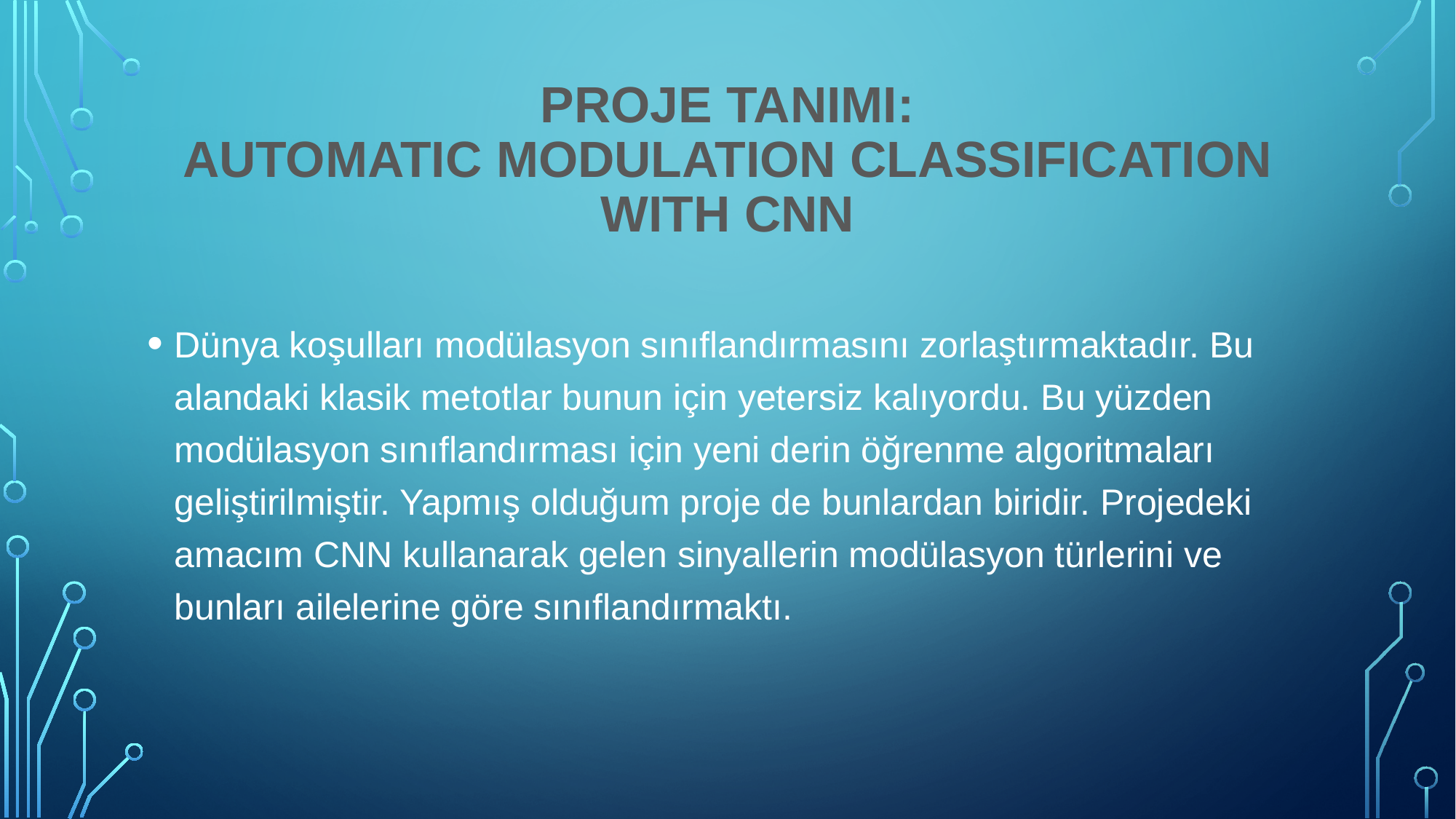

# Proje Tanımı: Automatic Modulation classification with cnn
Dünya koşulları modülasyon sınıflandırmasını zorlaştırmaktadır. Bu alandaki klasik metotlar bunun için yetersiz kalıyordu. Bu yüzden modülasyon sınıflandırması için yeni derin öğrenme algoritmaları geliştirilmiştir. Yapmış olduğum proje de bunlardan biridir. Projedeki amacım CNN kullanarak gelen sinyallerin modülasyon türlerini ve bunları ailelerine göre sınıflandırmaktı.